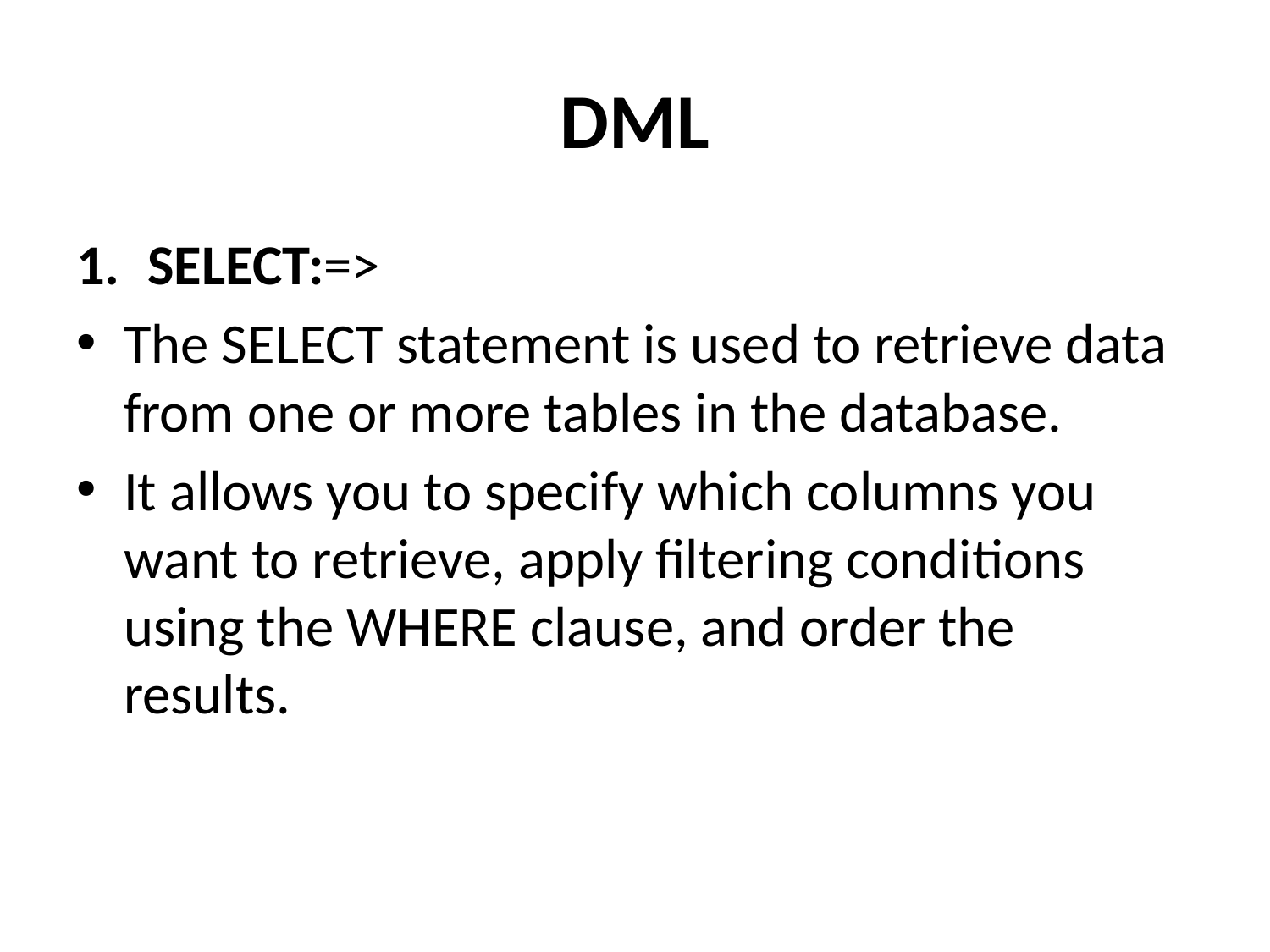

# DML
SELECT:=>
The SELECT statement is used to retrieve data from one or more tables in the database.
It allows you to specify which columns you want to retrieve, apply filtering conditions using the WHERE clause, and order the results.